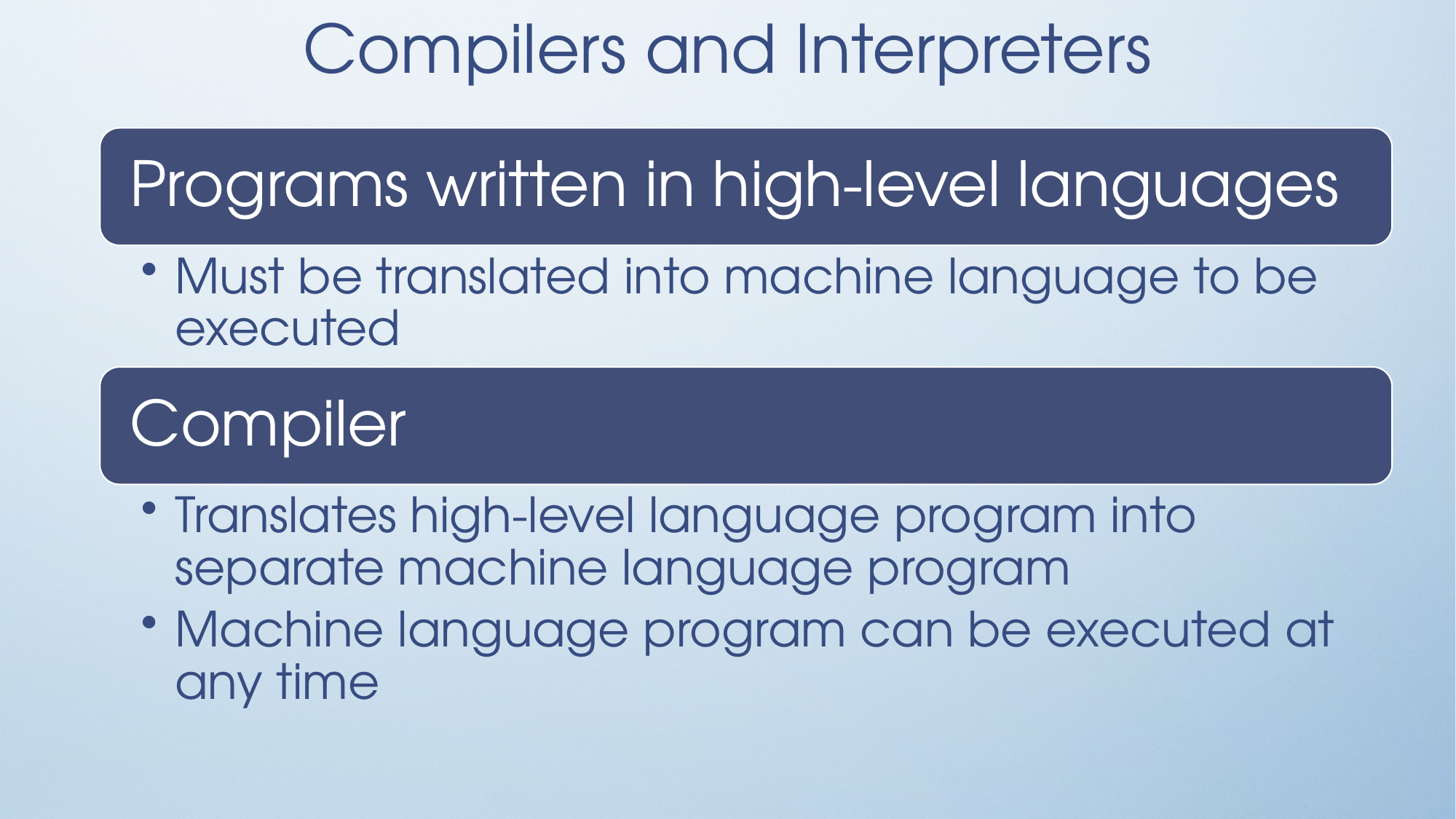

Compilers and Interpreters
Programs written in high-level languages
Must be translated into machine language to be executed
Compiler
Translates high-level language program into separate machine language program
Machine language program can be executed at any time